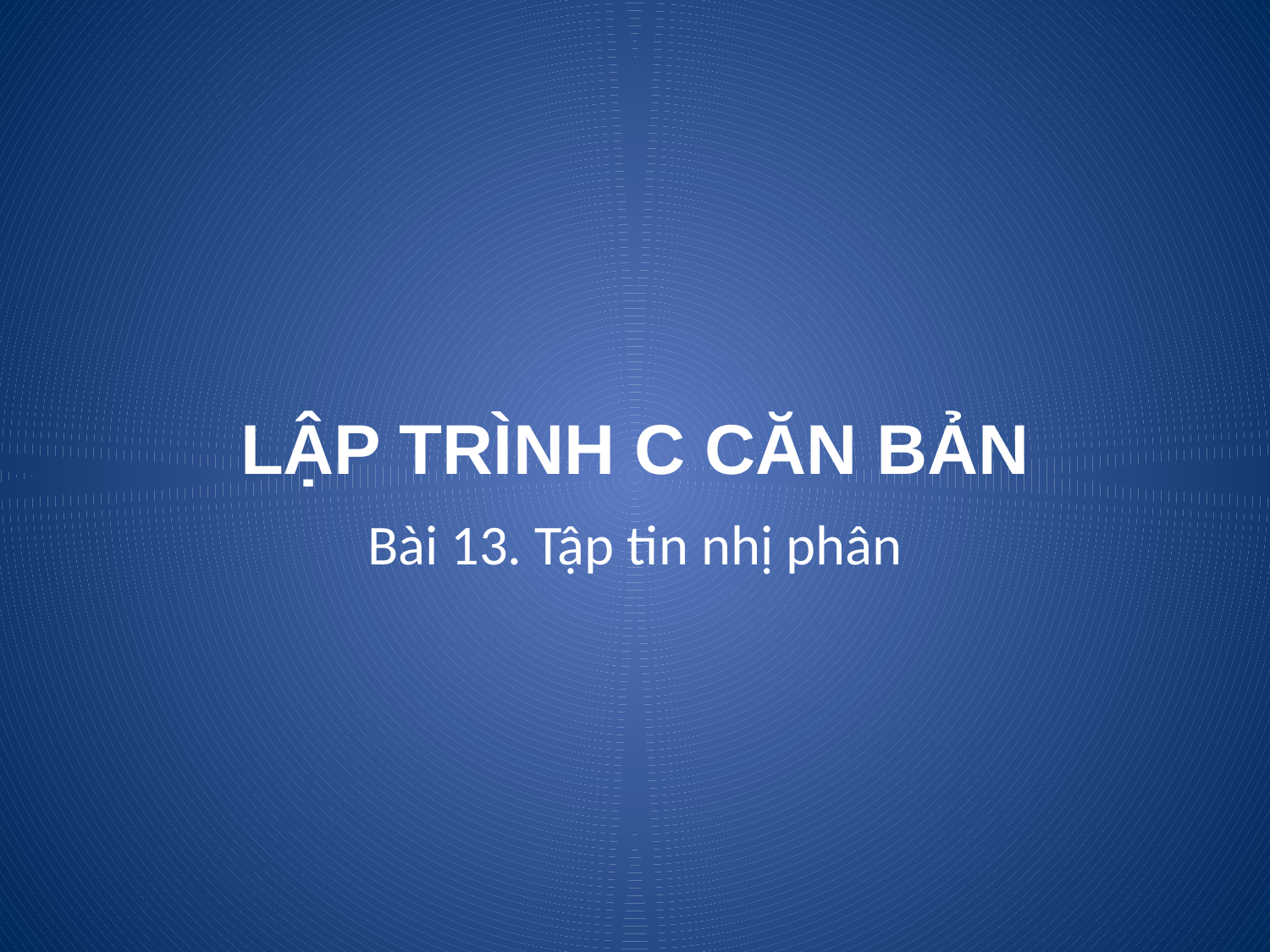

# LẬP TRÌNH C CĂN BẢN
Bài 13. Tập tin nhị phân